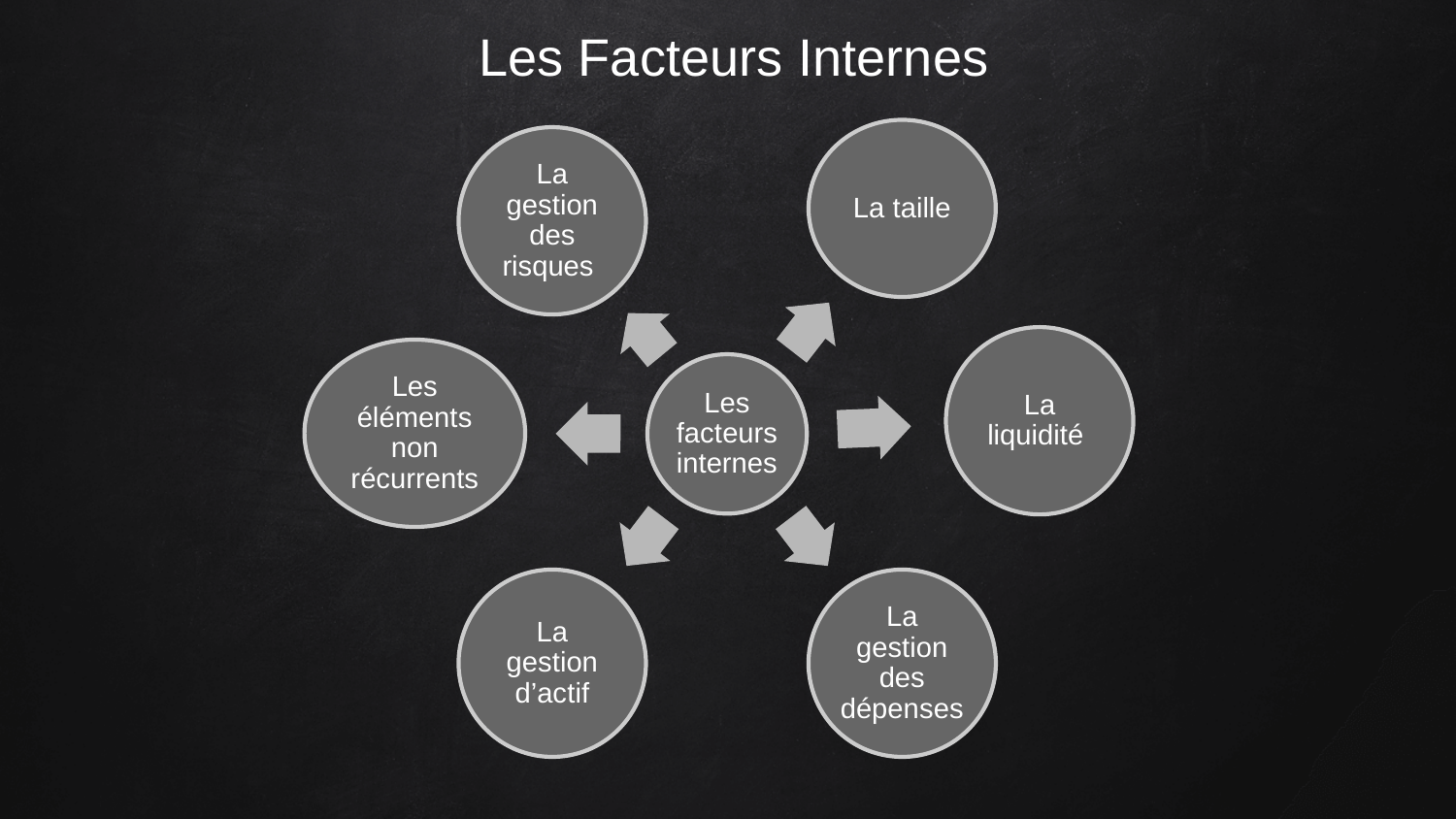

# Les Facteurs Internes
Les facteurs internes

La taille

La liquidité

La gestion des dépenses

La gestion d’actif

Les éléments non récurrents

La gestion des risques